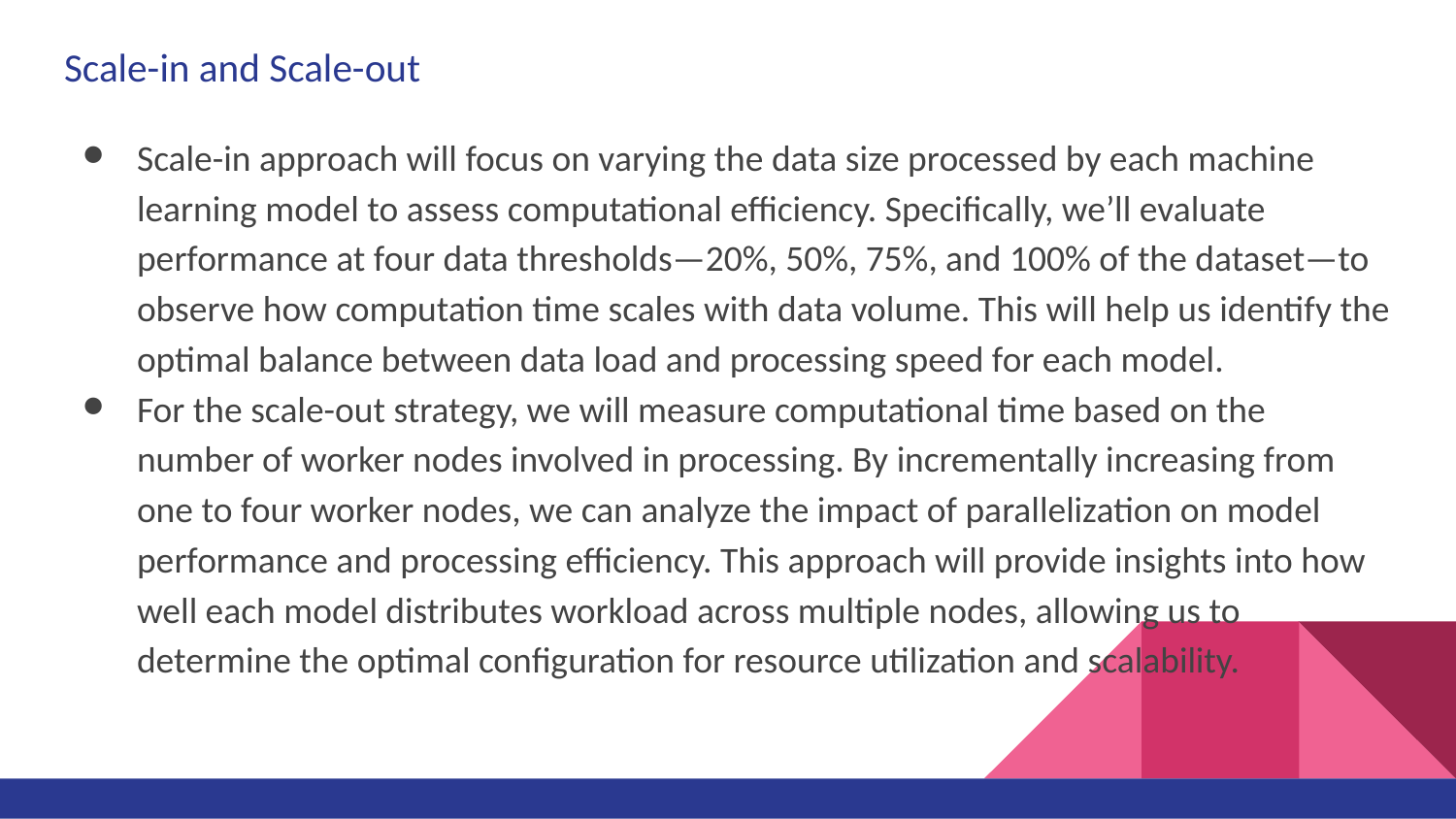

# Scale-in and Scale-out
Scale-in approach will focus on varying the data size processed by each machine learning model to assess computational efficiency. Specifically, we’ll evaluate performance at four data thresholds—20%, 50%, 75%, and 100% of the dataset—to observe how computation time scales with data volume. This will help us identify the optimal balance between data load and processing speed for each model.
For the scale-out strategy, we will measure computational time based on the number of worker nodes involved in processing. By incrementally increasing from one to four worker nodes, we can analyze the impact of parallelization on model performance and processing efficiency. This approach will provide insights into how well each model distributes workload across multiple nodes, allowing us to determine the optimal configuration for resource utilization and scalability.